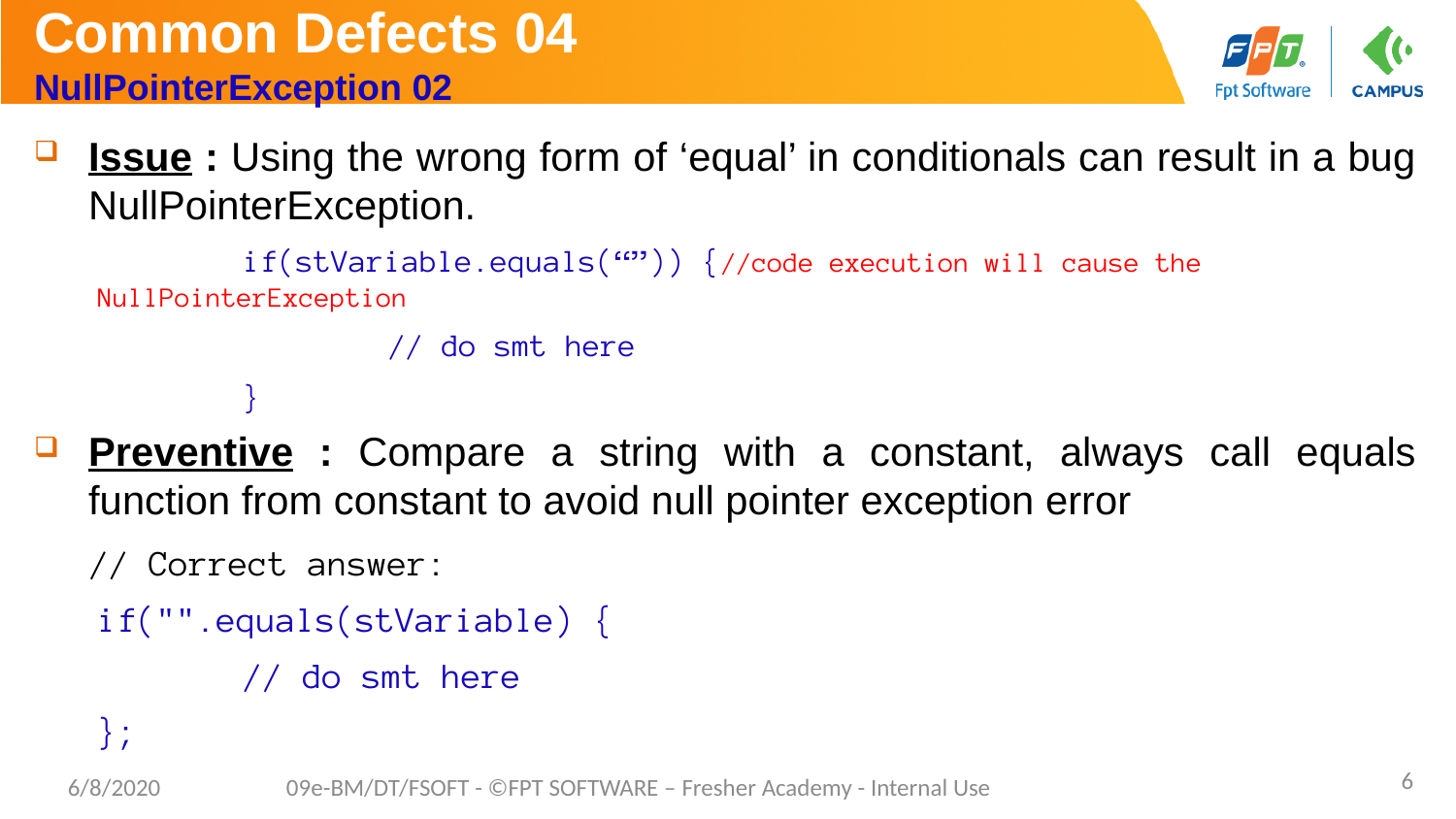

# Common Defects 04 NullPointerException 02
Issue : Using the wrong form of ‘equal’ in conditionals can result in a bug NullPointerException.
	if(stVariable.equals(“”)) {//code execution will cause the NullPointerException
		// do smt here
	}
Preventive : Compare a string with a constant, always call equals function from constant to avoid null pointer exception error
     // Correct answer:
if("".equals(stVariable) {
	// do smt here
};
6
6/8/2020
09e-BM/DT/FSOFT - ©FPT SOFTWARE – Fresher Academy - Internal Use